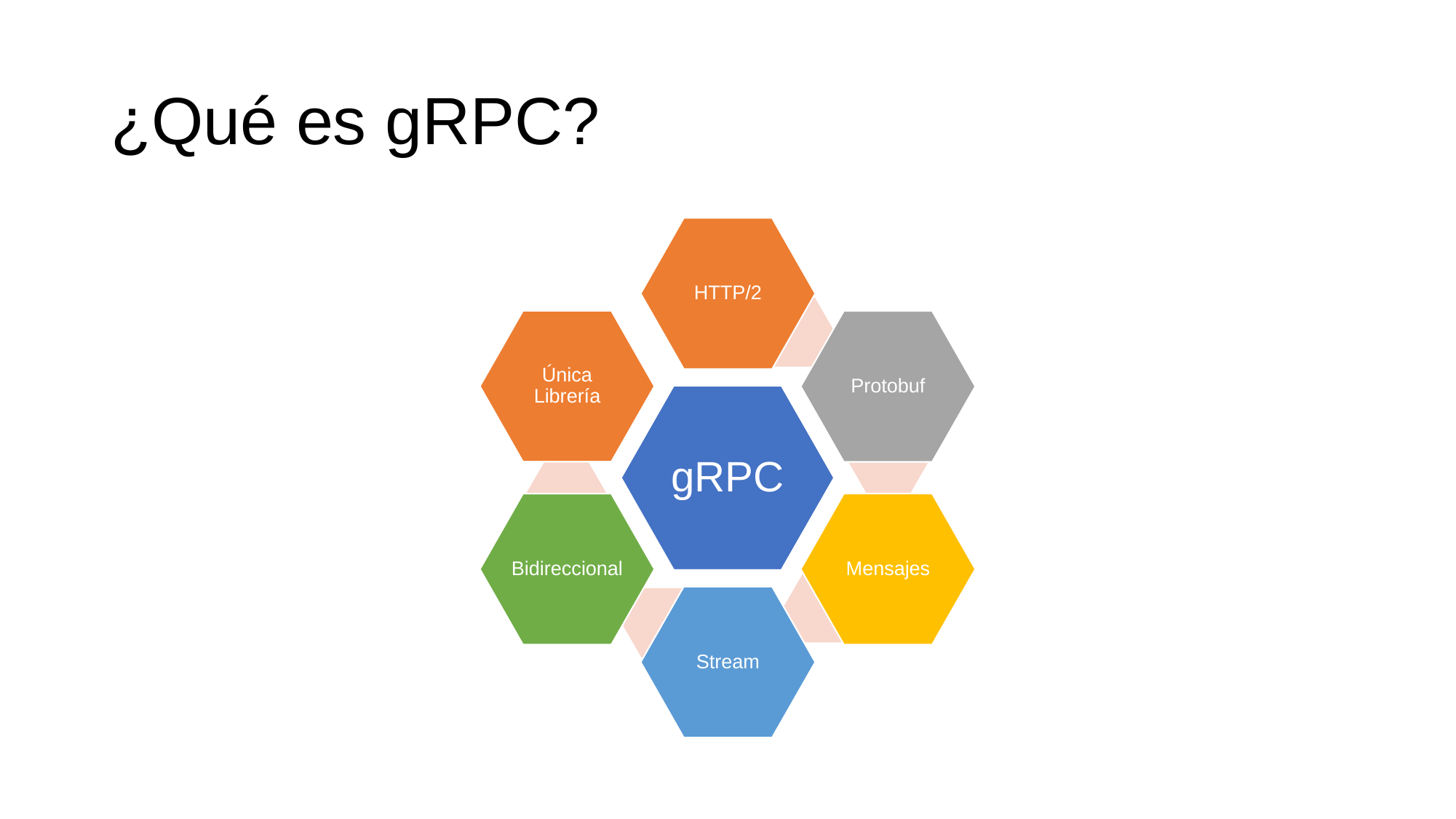

# ¿Qué es gRPC?
gRPC
HTTP/2
Protobuf
Mensajes
Stream
Bidireccional
Única Librería